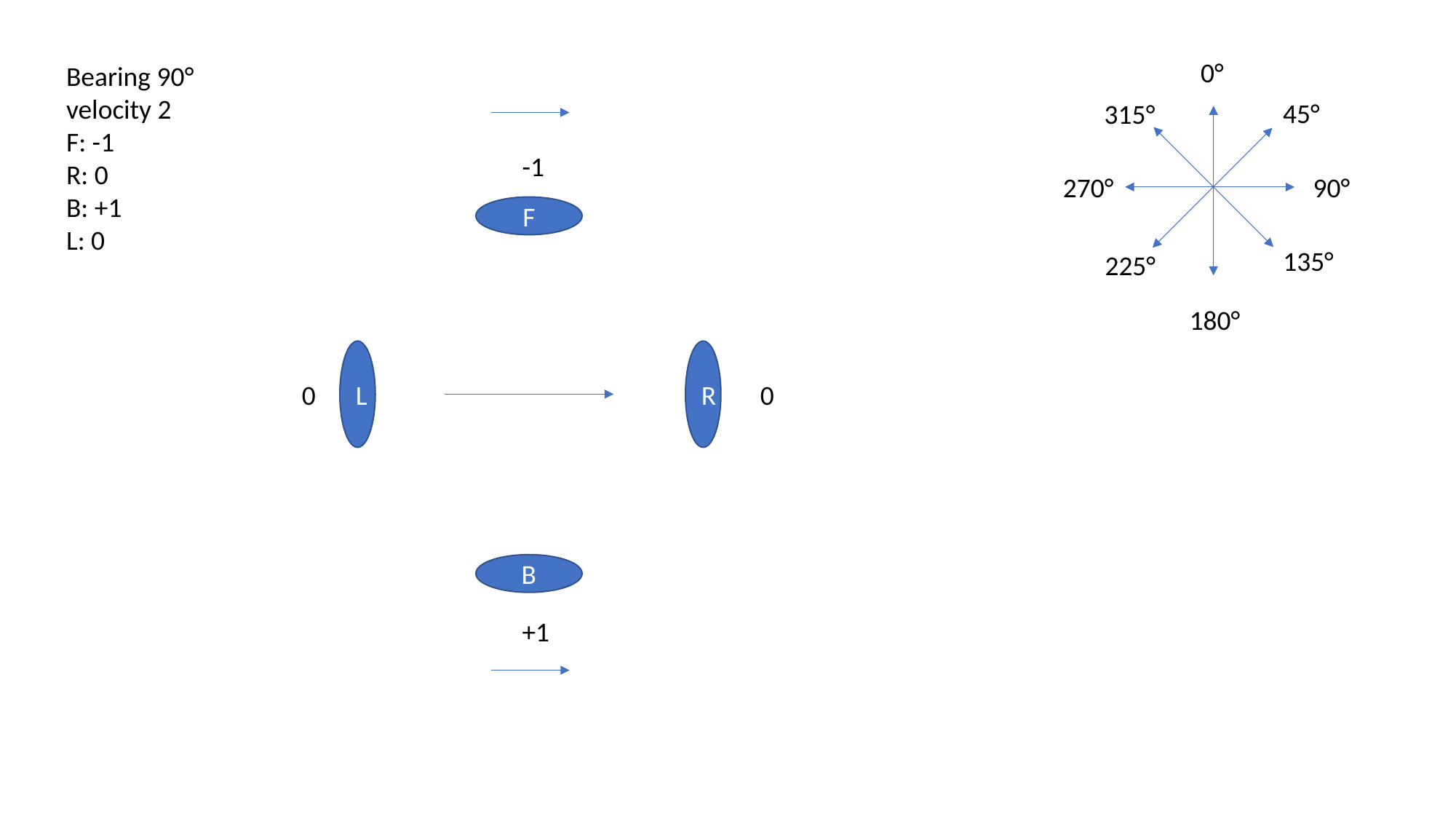

0°
Bearing 90°
velocity 2
F: -1
R: 0
B: +1
L: 0
45°
315°
-1
270°
90°
F
135°
225°
180°
L
R
0
0
B
+1